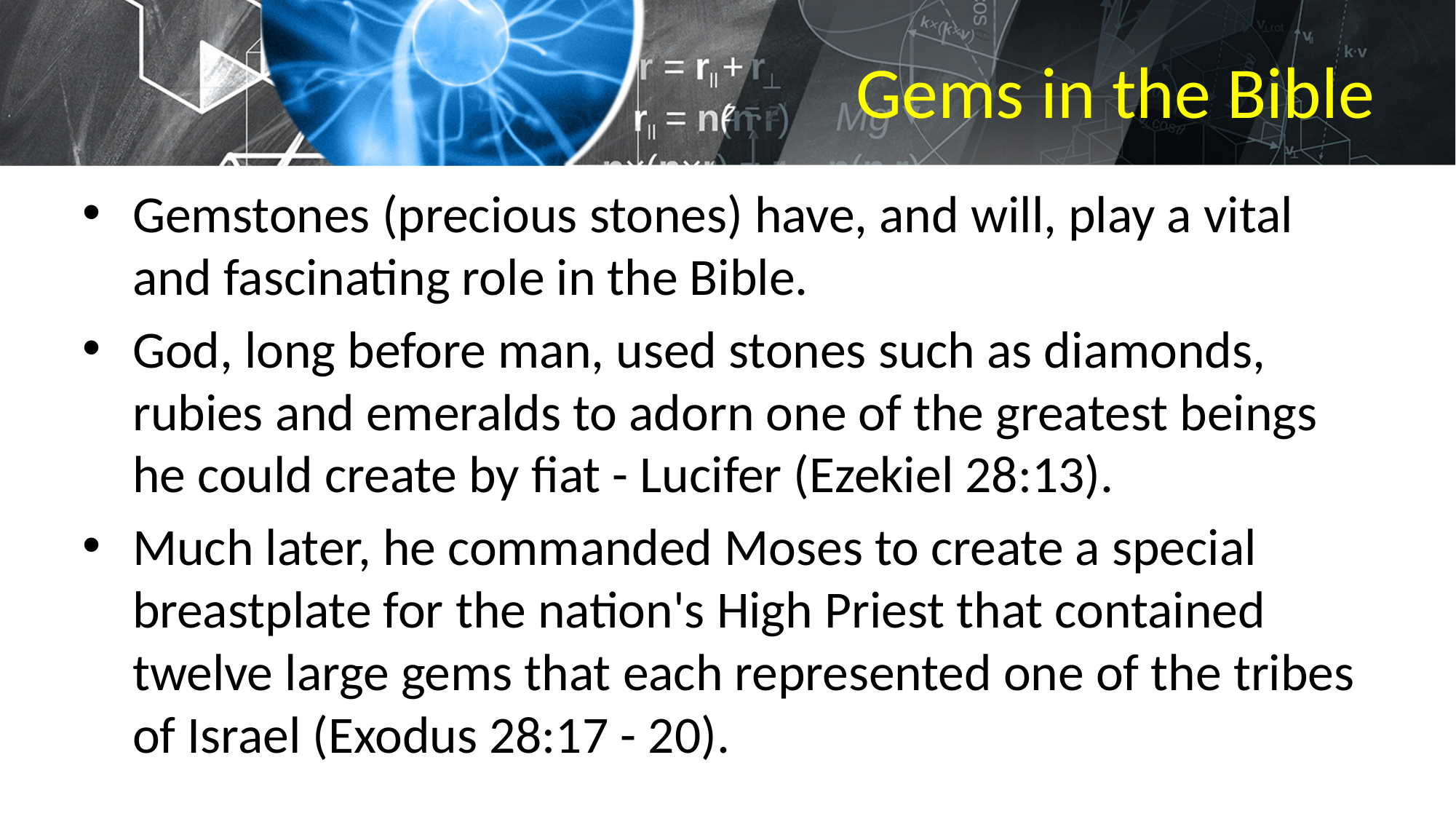

# Gems in the Bible
Gemstones (precious stones) have, and will, play a vital and fascinating role in the Bible.
God, long before man, used stones such as diamonds, rubies and emeralds to adorn one of the greatest beings he could create by fiat - Lucifer (Ezekiel 28:13).
Much later, he commanded Moses to create a special breastplate for the nation's High Priest that contained twelve large gems that each represented one of the tribes of Israel (Exodus 28:17 - 20).